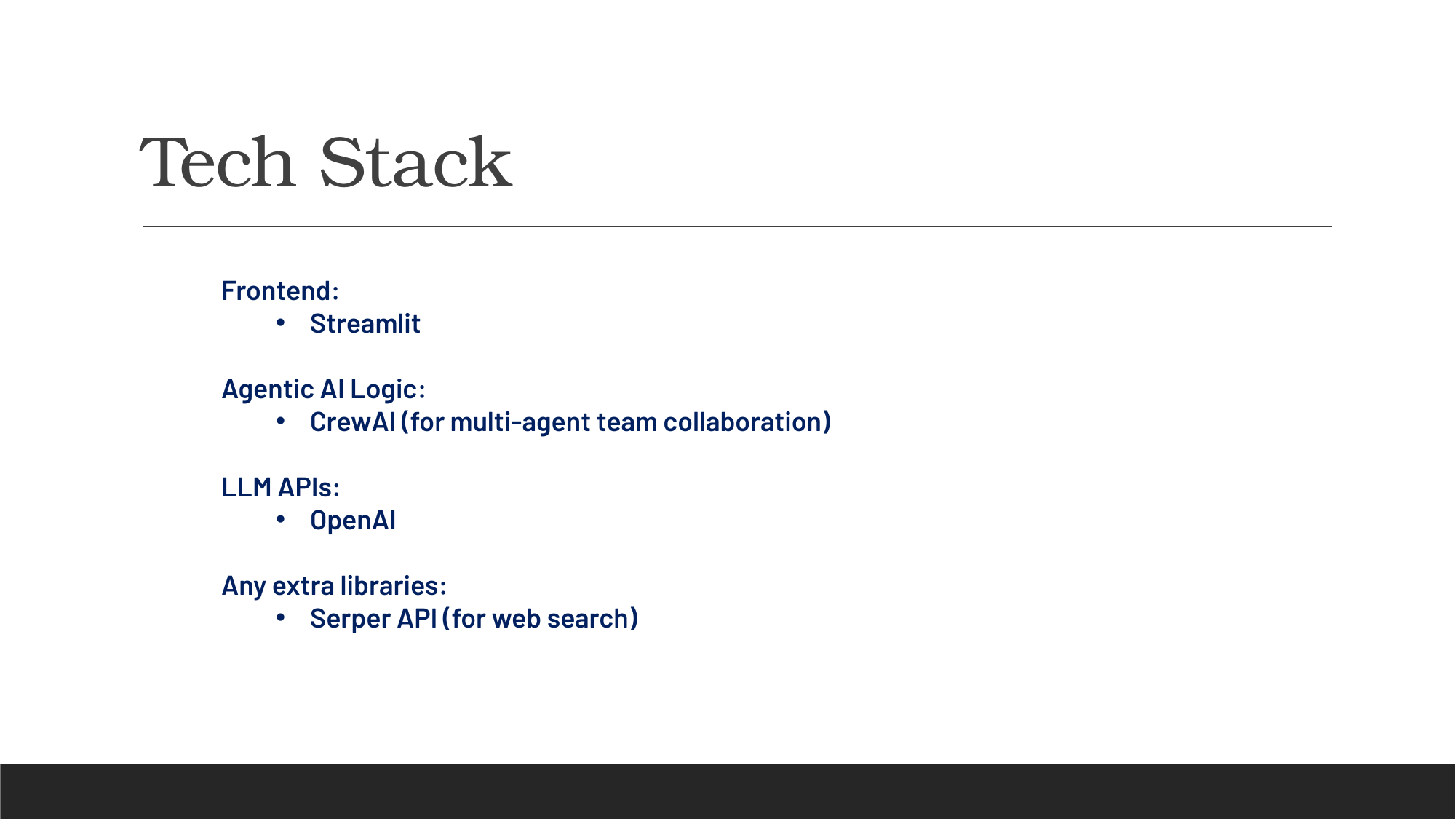

# Tech Stack
Frontend:
Streamlit

Agentic AI Logic:
CrewAI (for multi-agent team collaboration)

LLM APIs:
OpenAI

Any extra libraries:
Serper API (for web search)